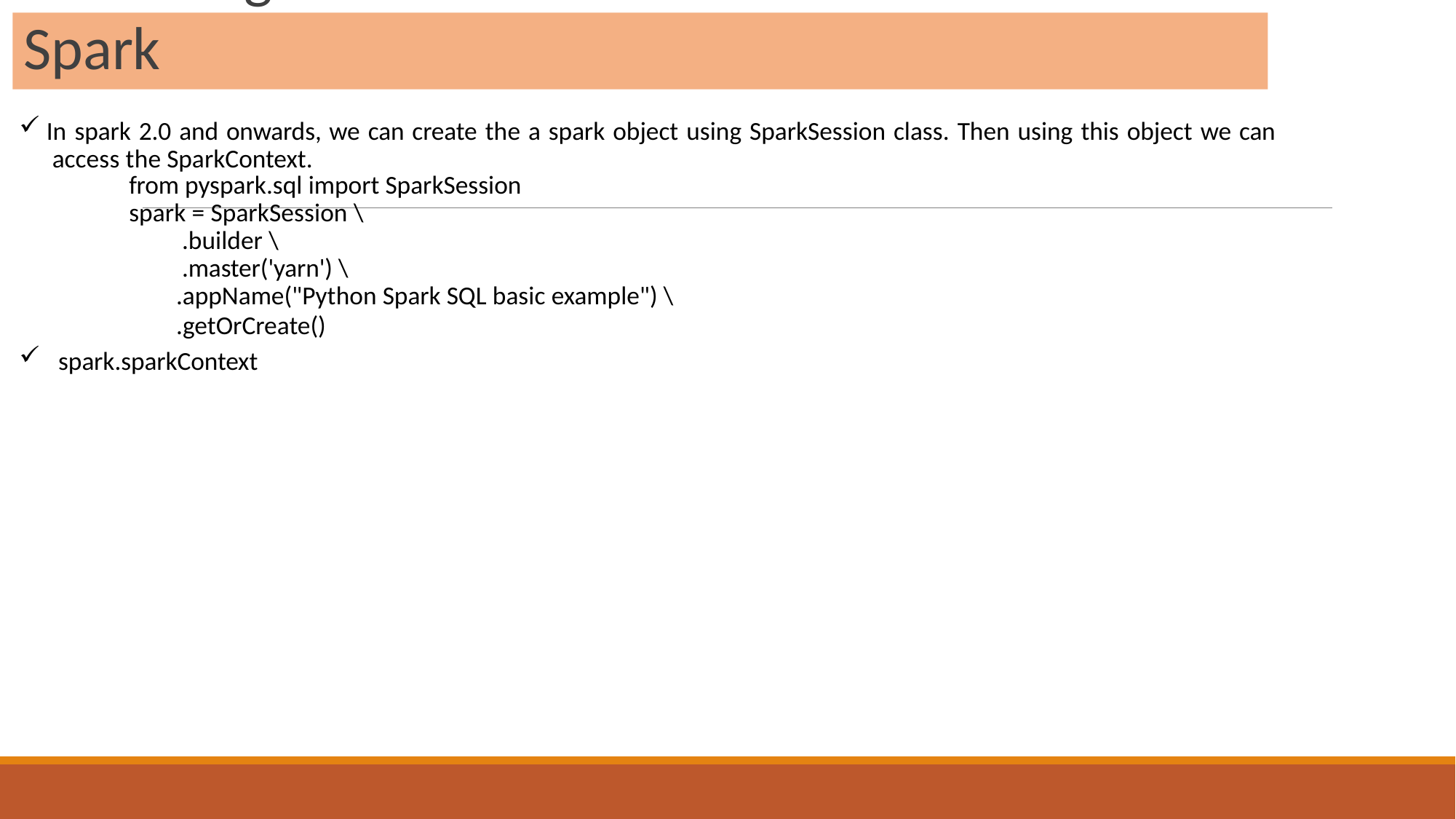

# Initializing Spark

In spark 2.0 and onwards, we can create the a spark object using SparkSession class. Then using this object we can  access the SparkContext.
from pyspark.sql import SparkSession
spark = SparkSession \
.builder \
.master('yarn') \
.appName("Python Spark SQL basic example") \
.getOrCreate()
spark.sparkContext